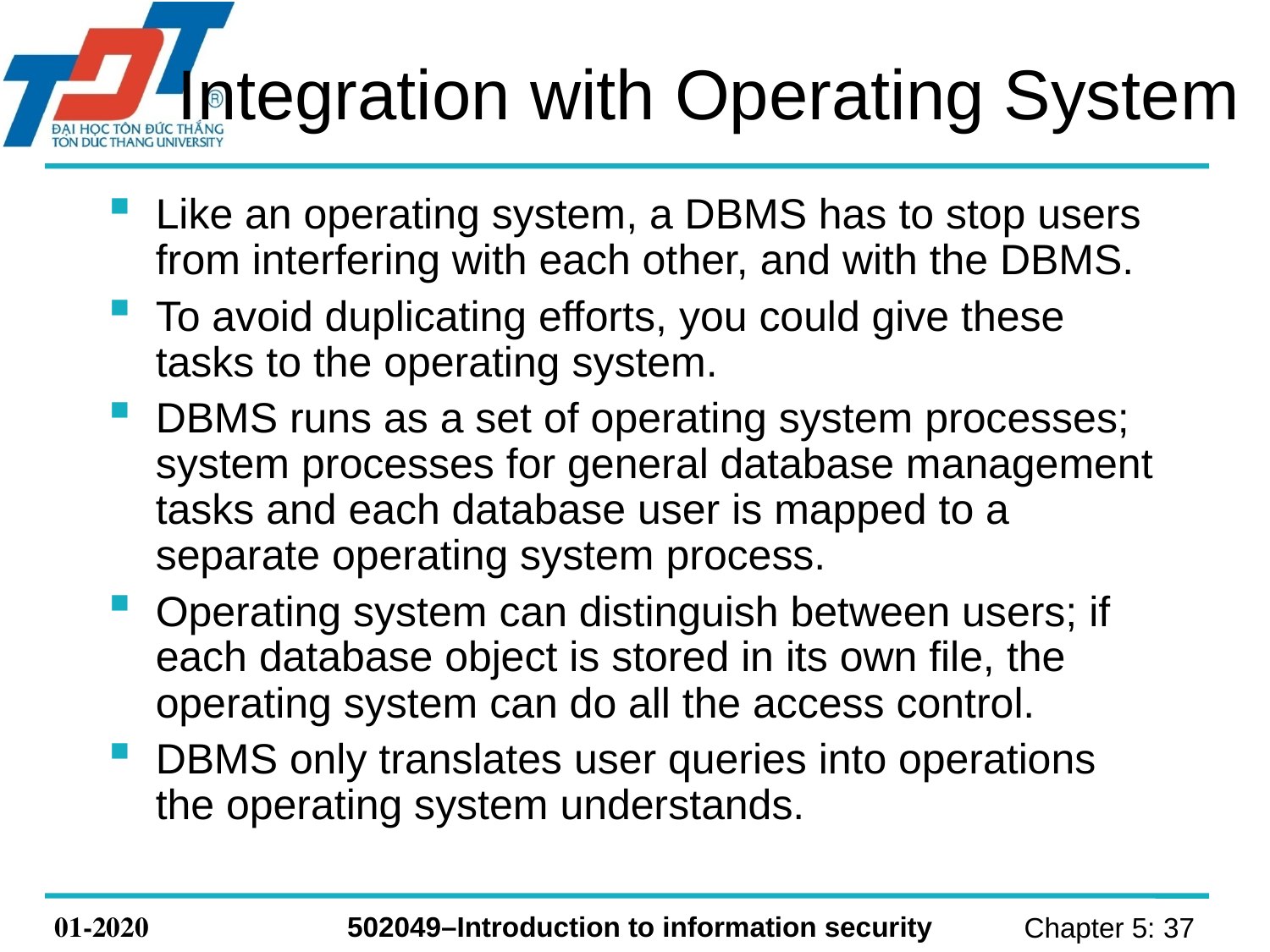

# Integration with Operating System
Like an operating system, a DBMS has to stop users from interfering with each other, and with the DBMS.
To avoid duplicating efforts, you could give these tasks to the operating system.
DBMS runs as a set of operating system processes; system processes for general database management tasks and each database user is mapped to a separate operating system process.
Operating system can distinguish between users; if each database object is stored in its own file, the operating system can do all the access control.
DBMS only translates user queries into operations the operating system understands.